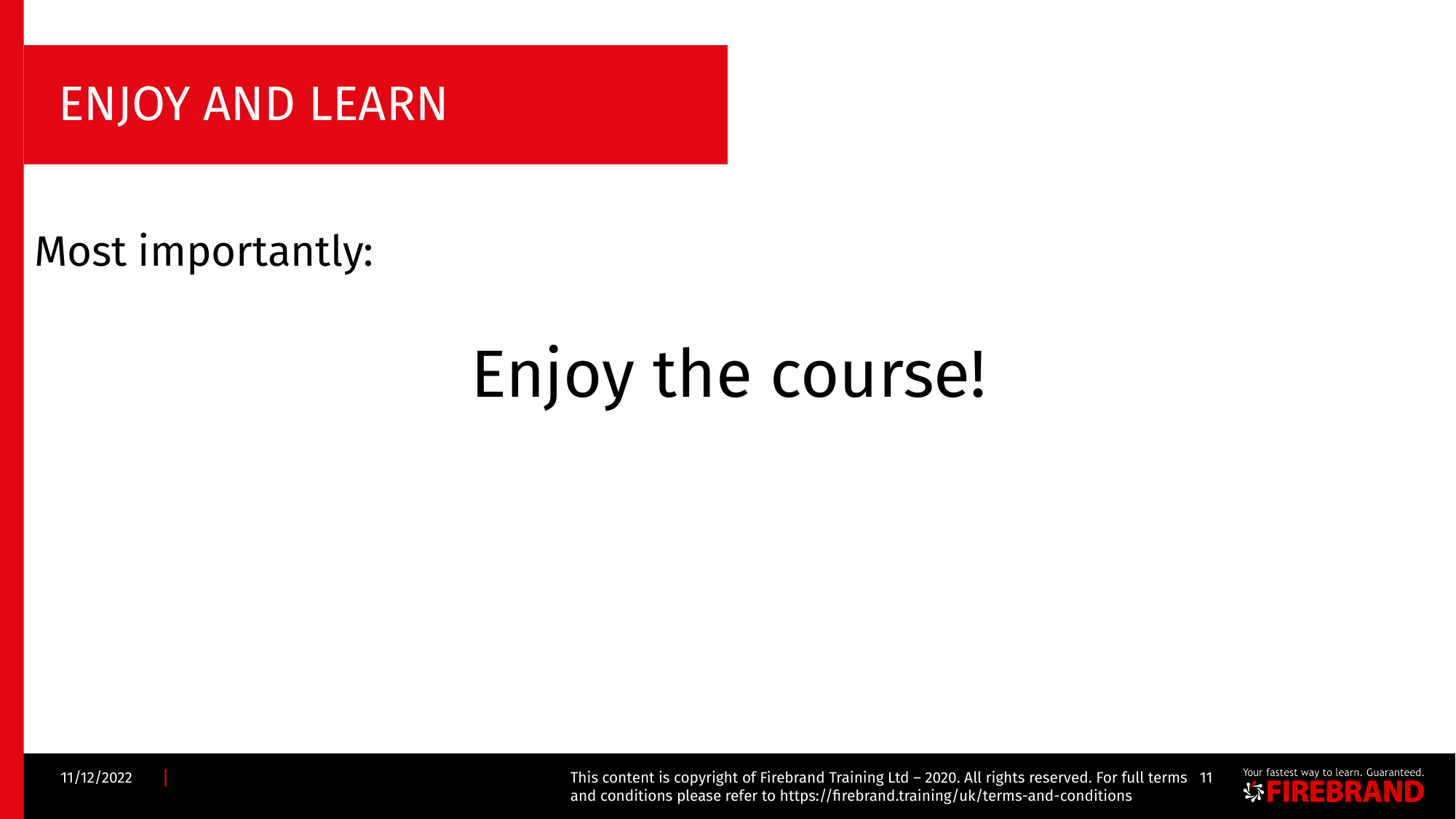

# Enjoy and learn

Most importantly:

				Enjoy the course!

11/12/2022

11